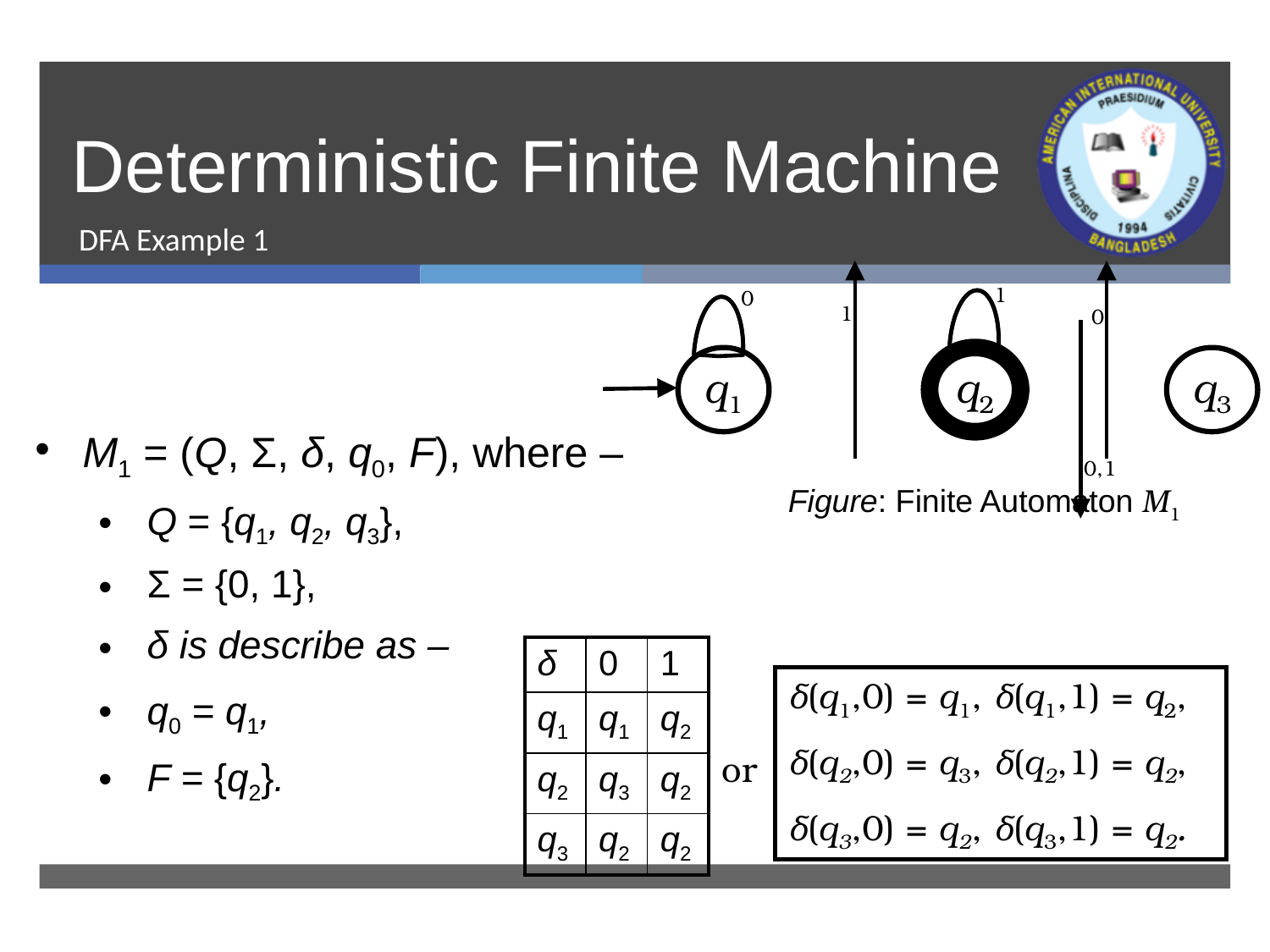

# Deterministic Finite Machine
DFA Example 1
1
0
1
0

q1
q2
q3
0,1

DFA DESIGN
M1 = (Q, Σ, δ, q0, F), where –
Q = {q1, q2, q3},
Σ = {0, 1},
δ is describe as –
q0 = q1,
F = {q2}.

Figure: Finite Automaton M1
| δ | 0 | 1 |
| --- | --- | --- |
| q1 | q1 | q2 |
| q2 | q3 | q2 |
| q3 | q2 | q2 |
δ(q1,0) = q1, δ(q1,1) = q2,
δ(q2,0) = q3, δ(q2,1) = q2,
δ(q3,0) = q2, δ(q3,1) = q2.
or